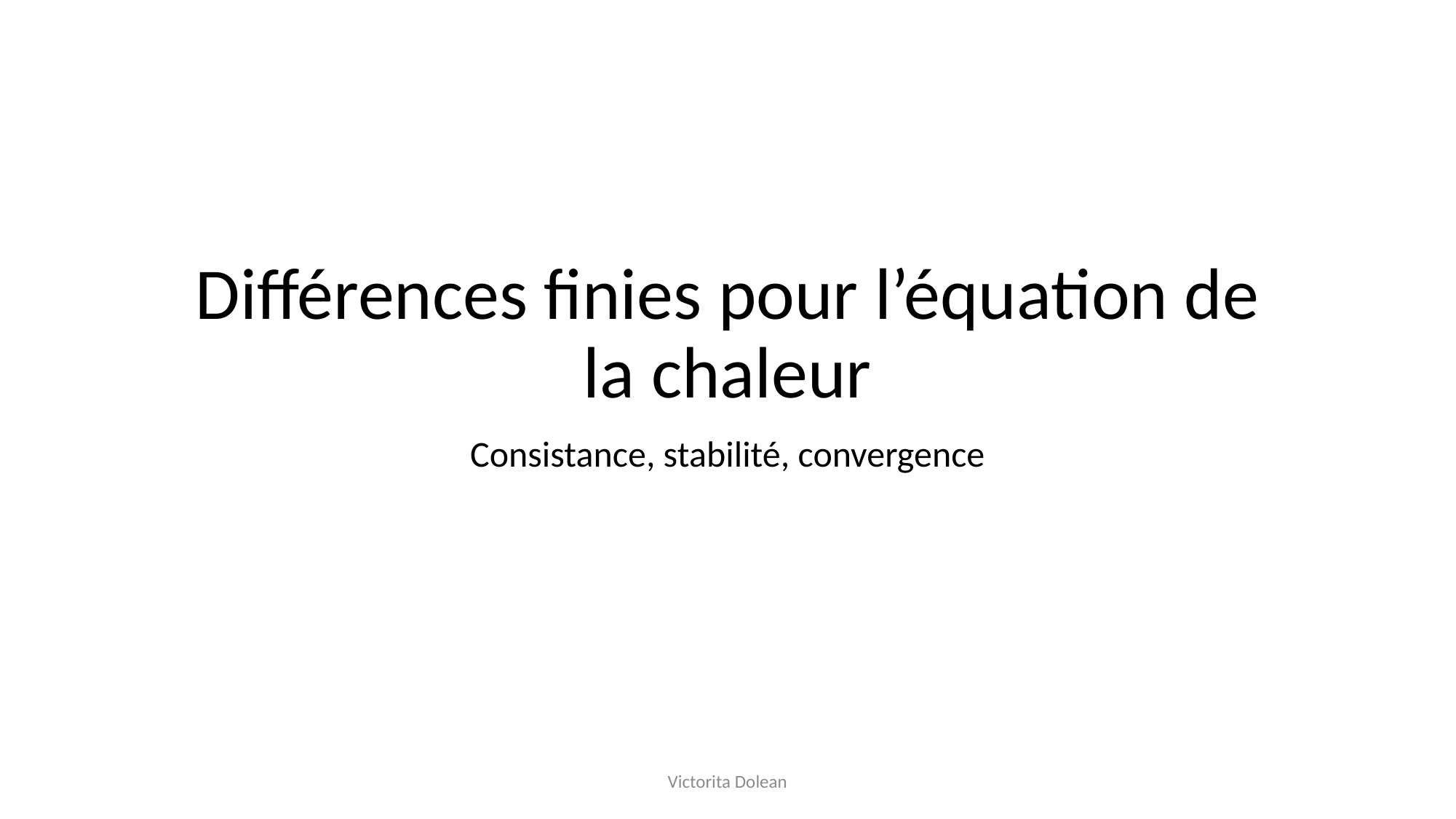

# Différences finies pour l’équation de la chaleur

Consistance, stabilité, convergence
Victorita Dolean